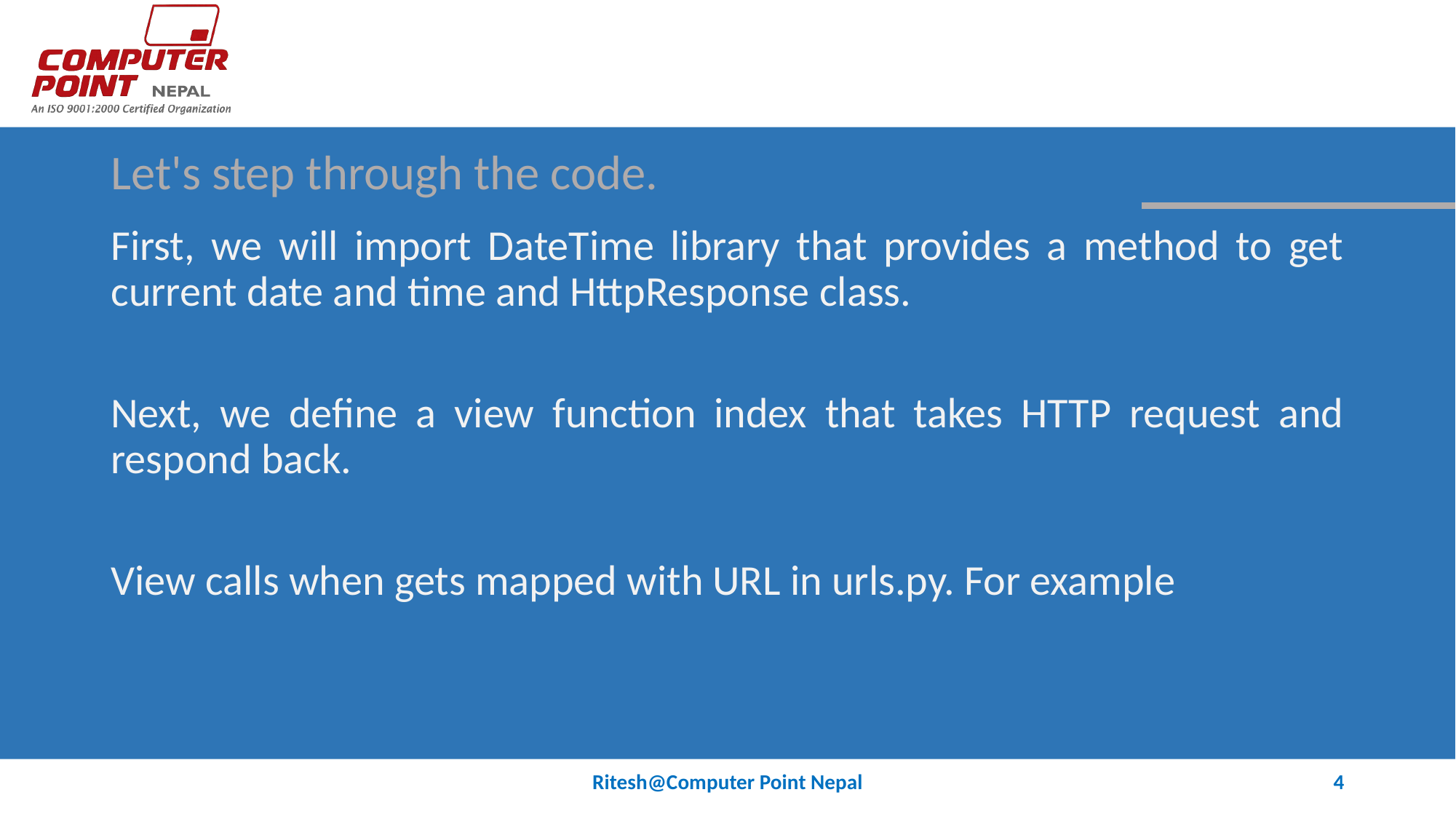

# Let's step through the code.
First, we will import DateTime library that provides a method to get current date and time and HttpResponse class.

Next, we define a view function index that takes HTTP request and respond back.

View calls when gets mapped with URL in urls.py. For example

Ritesh@Computer Point Nepal

4